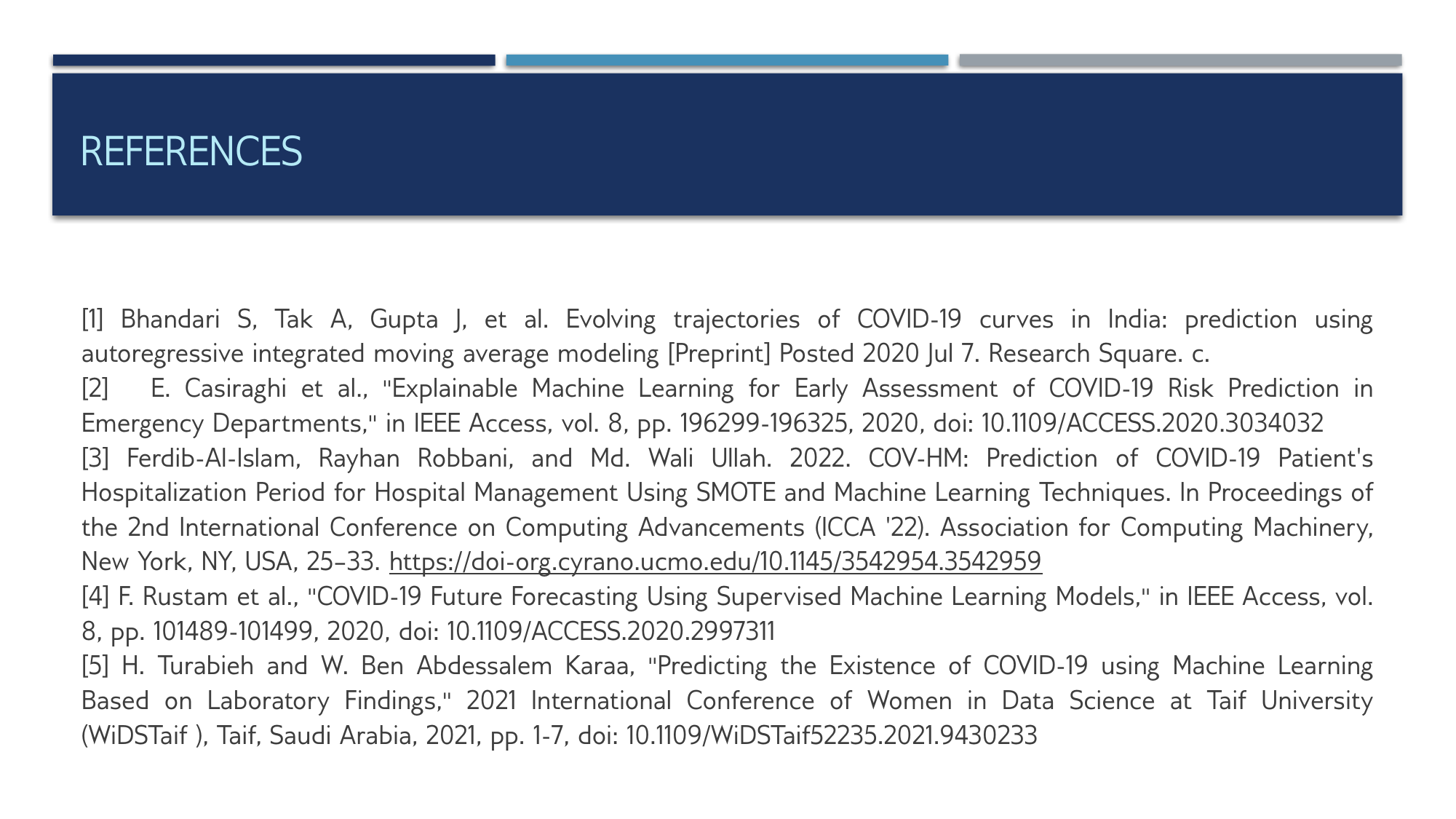

# REFERENCES

[1] Bhandari S, Tak A, Gupta J, et al. Evolving trajectories of COVID-19 curves in India: prediction using autoregressive integrated moving average modeling [Preprint] Posted 2020 Jul 7. Research Square. c.
[2]   E. Casiraghi et al., "Explainable Machine Learning for Early Assessment of COVID-19 Risk Prediction in Emergency Departments," in IEEE Access, vol. 8, pp. 196299-196325, 2020, doi: 10.1109/ACCESS.2020.3034032
[3] Ferdib-Al-Islam, Rayhan Robbani, and Md. Wali Ullah. 2022. COV-HM: Prediction of COVID-19 Patient's Hospitalization Period for Hospital Management Using SMOTE and Machine Learning Techniques. In Proceedings of the 2nd International Conference on Computing Advancements (ICCA '22). Association for Computing Machinery, New York, NY, USA, 25–33. https://doi-org.cyrano.ucmo.edu/10.1145/3542954.3542959
[4] F. Rustam et al., "COVID-19 Future Forecasting Using Supervised Machine Learning Models," in IEEE Access, vol. 8, pp. 101489-101499, 2020, doi: 10.1109/ACCESS.2020.2997311
[5] H. Turabieh and W. Ben Abdessalem Karaa, "Predicting the Existence of COVID-19 using Machine Learning Based on Laboratory Findings," 2021 International Conference of Women in Data Science at Taif University (WiDSTaif ), Taif, Saudi Arabia, 2021, pp. 1-7, doi: 10.1109/WiDSTaif52235.2021.9430233